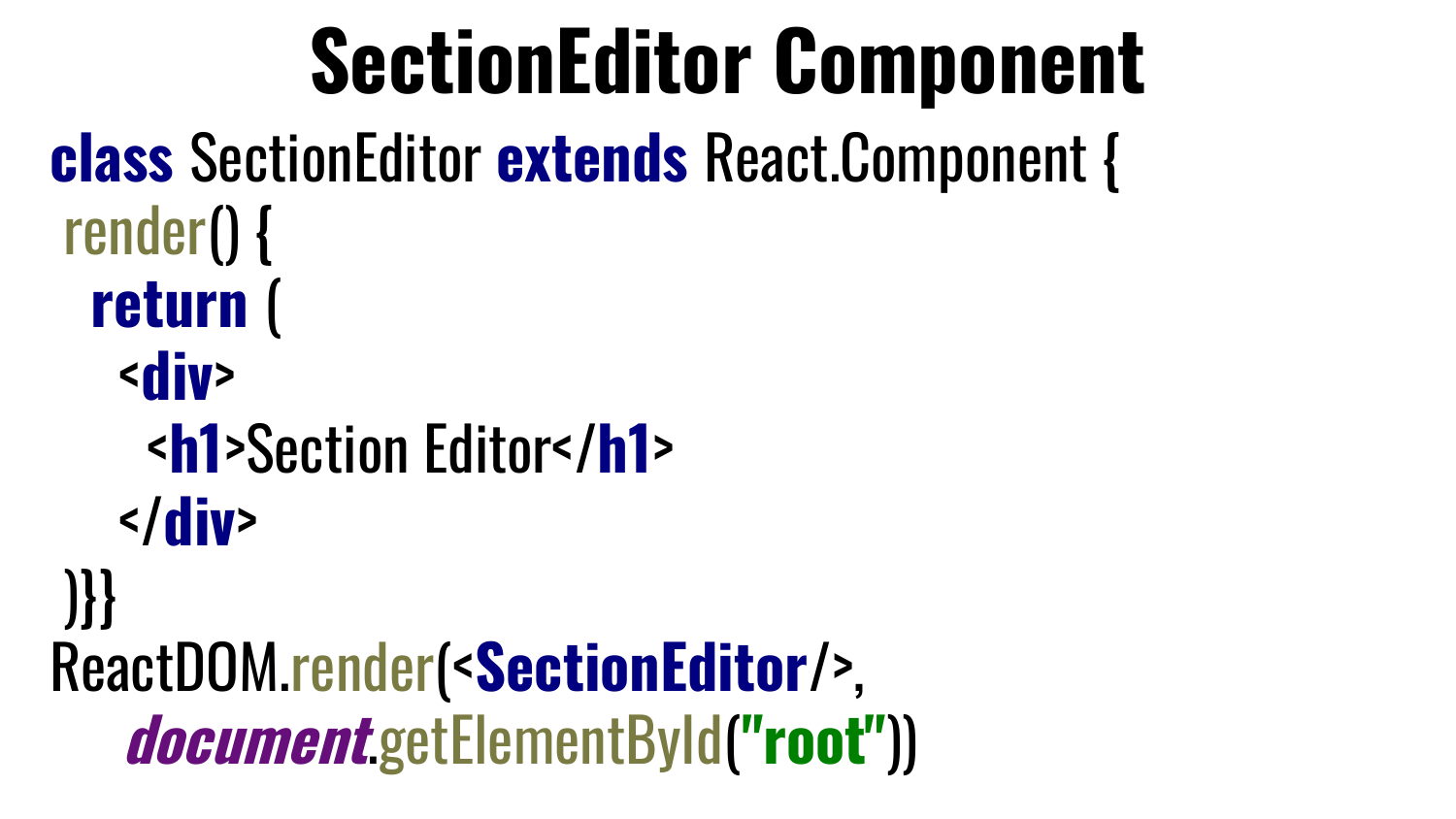

# SectionEditor Component
class SectionEditor extends React.Component {
 render() {
   return (
     <div>
       <h1>Section Editor</h1>
     </div>
 )}}
ReactDOM.render(<SectionEditor/>,
document.getElementById("root"))